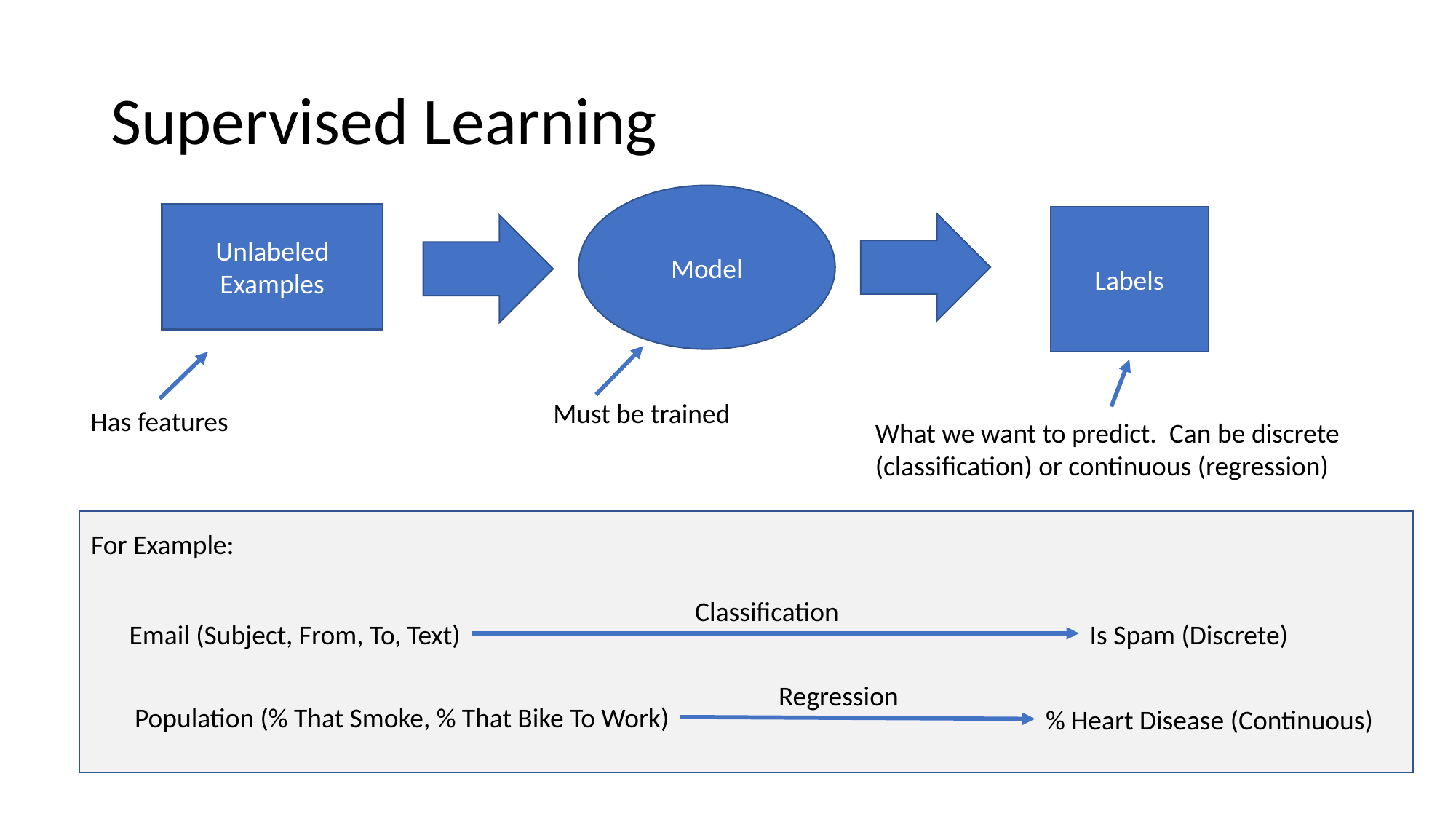

# Supervised Learning
Model
Unlabeled Examples
Labels

Must be trained
Has features
What we want to predict.  Can be discrete (classification) or continuous (regression)

For Example:
Classification
Email (Subject, From, To, Text)
Is Spam (Discrete)
Regression
Population (% That Smoke, % That Bike To Work)
% Heart Disease (Continuous)